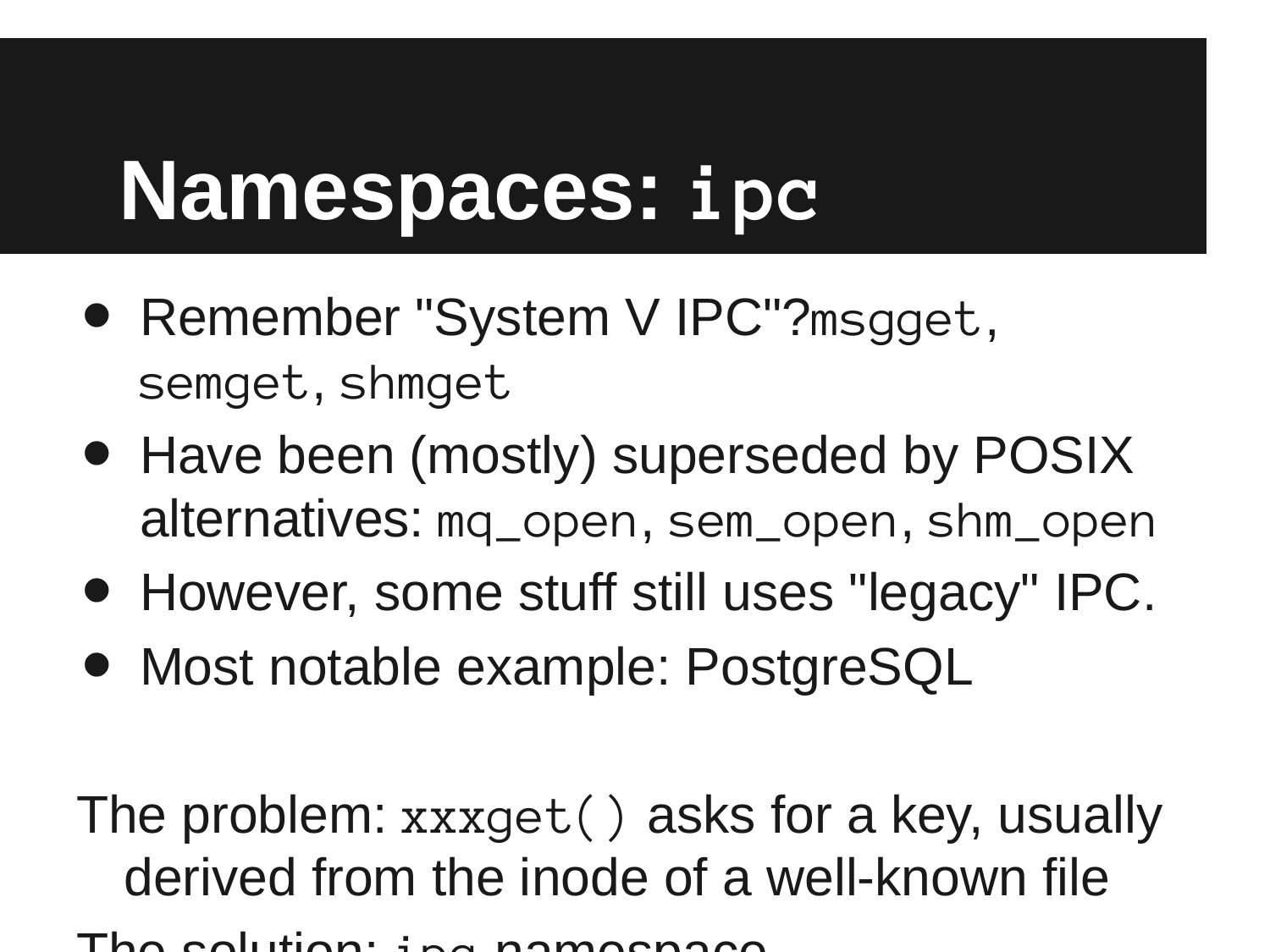

# Namespaces: ipc
Remember "System V IPC"?msgget, semget, shmget
Have been (mostly) superseded by POSIX alternatives: mq_open, sem_open, shm_open
However, some stuff still uses "legacy" IPC.
Most notable example: PostgreSQL

The problem: xxxget() asks for a key, usually derived from the inode of a well-known file
The solution: ipc namespace